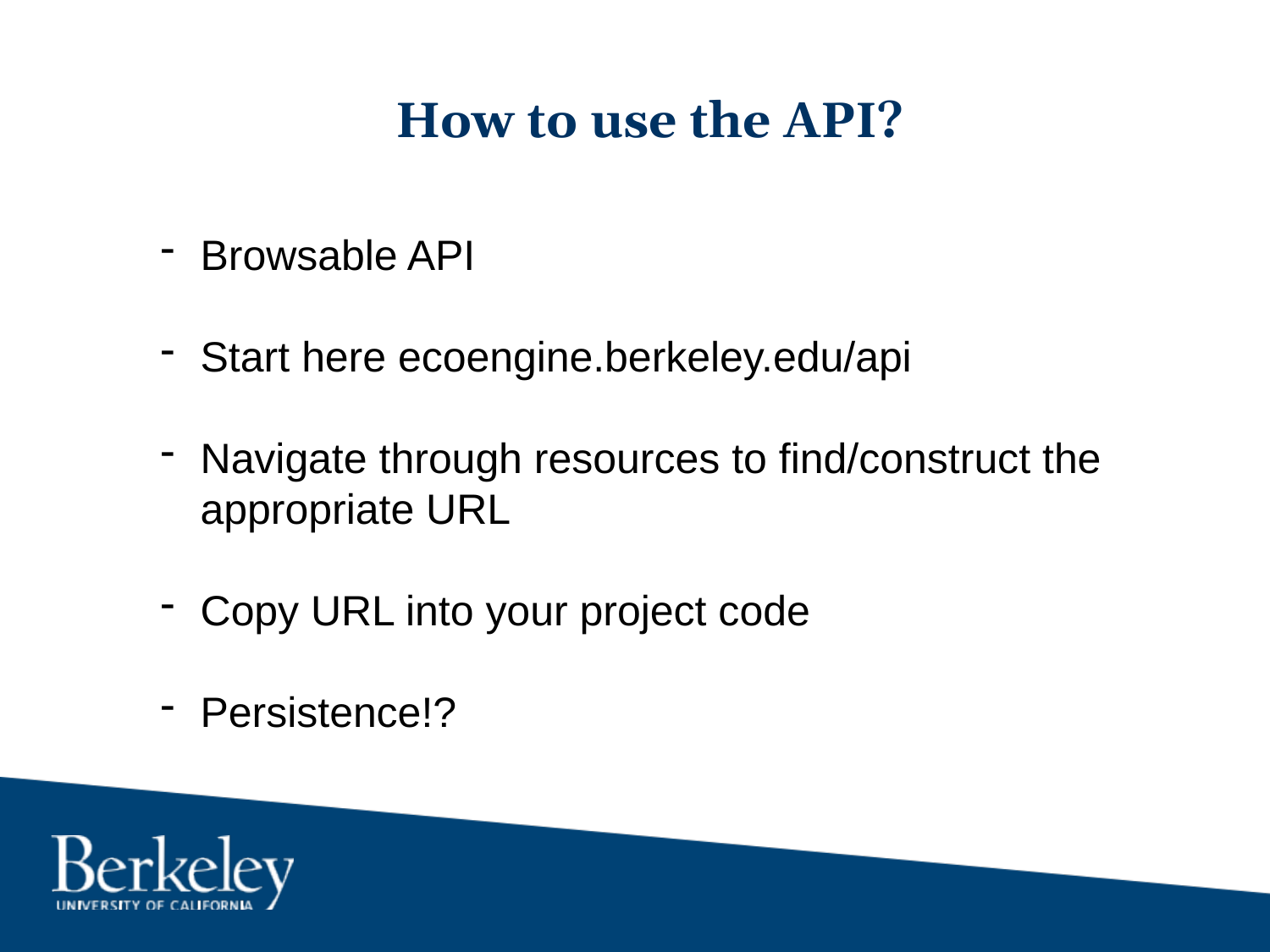

# How to use the API?
Browsable API

Start here ecoengine.berkeley.edu/api

Navigate through resources to find/construct the appropriate URL

Copy URL into your project code

Persistence!?